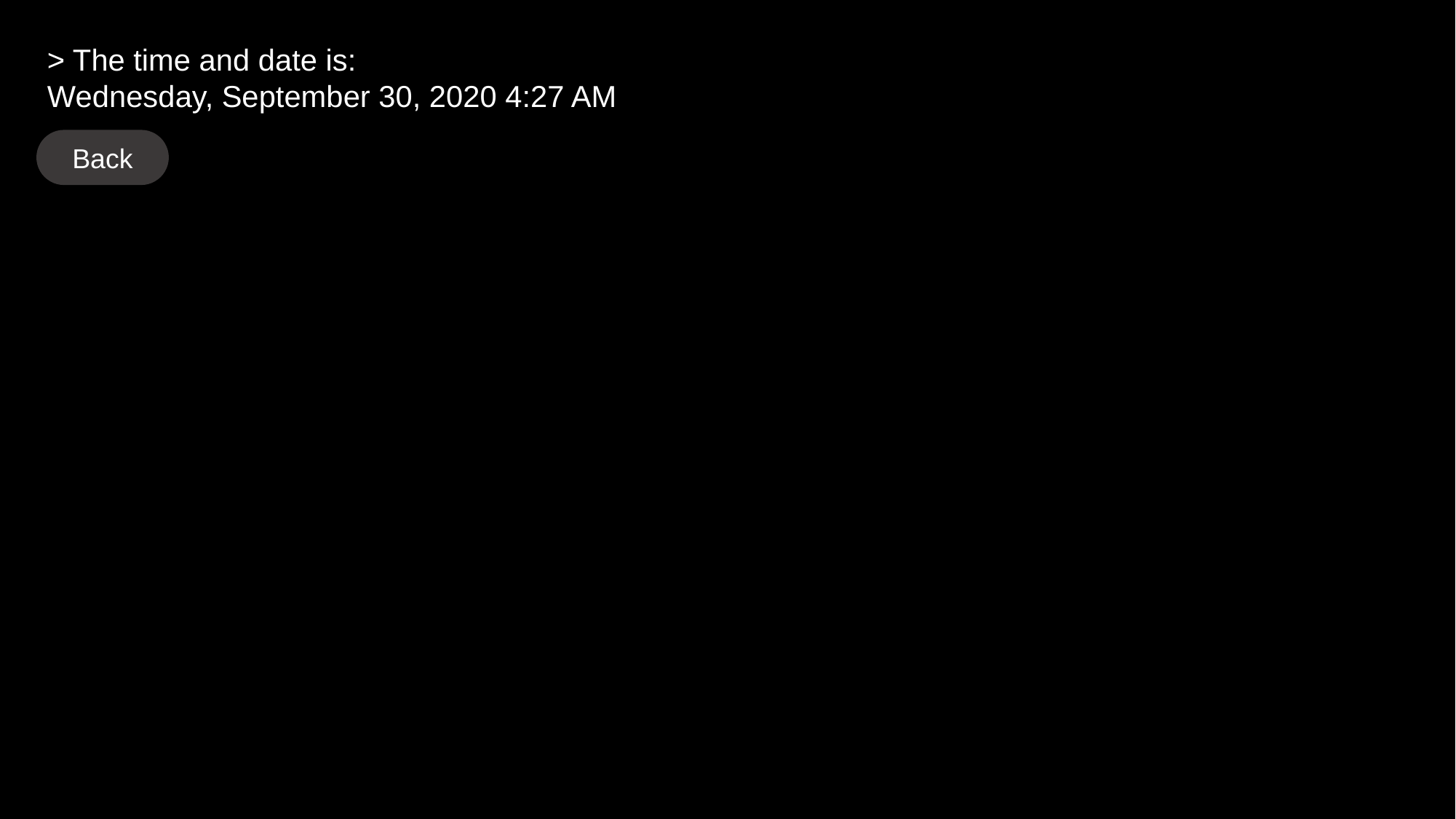

> The time and date is:
Wednesday, September 30, 2020 4:27 AM
Back